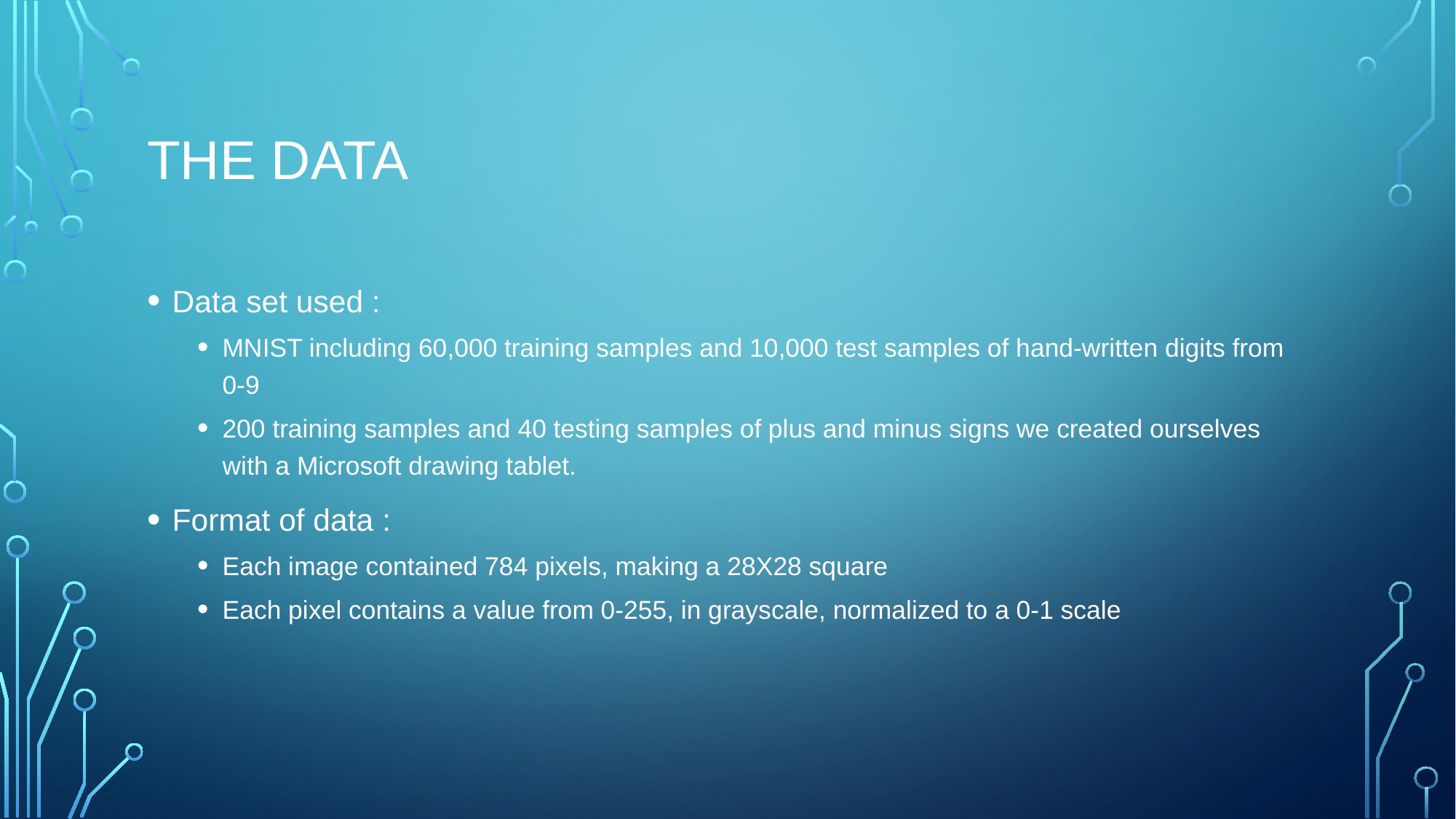

# The Data
Data set used :
MNIST including 60,000 training samples and 10,000 test samples of hand-written digits from 0-9
200 training samples and 40 testing samples of plus and minus signs we created ourselves with a Microsoft drawing tablet.
Format of data :
Each image contained 784 pixels, making a 28X28 square
Each pixel contains a value from 0-255, in grayscale, normalized to a 0-1 scale